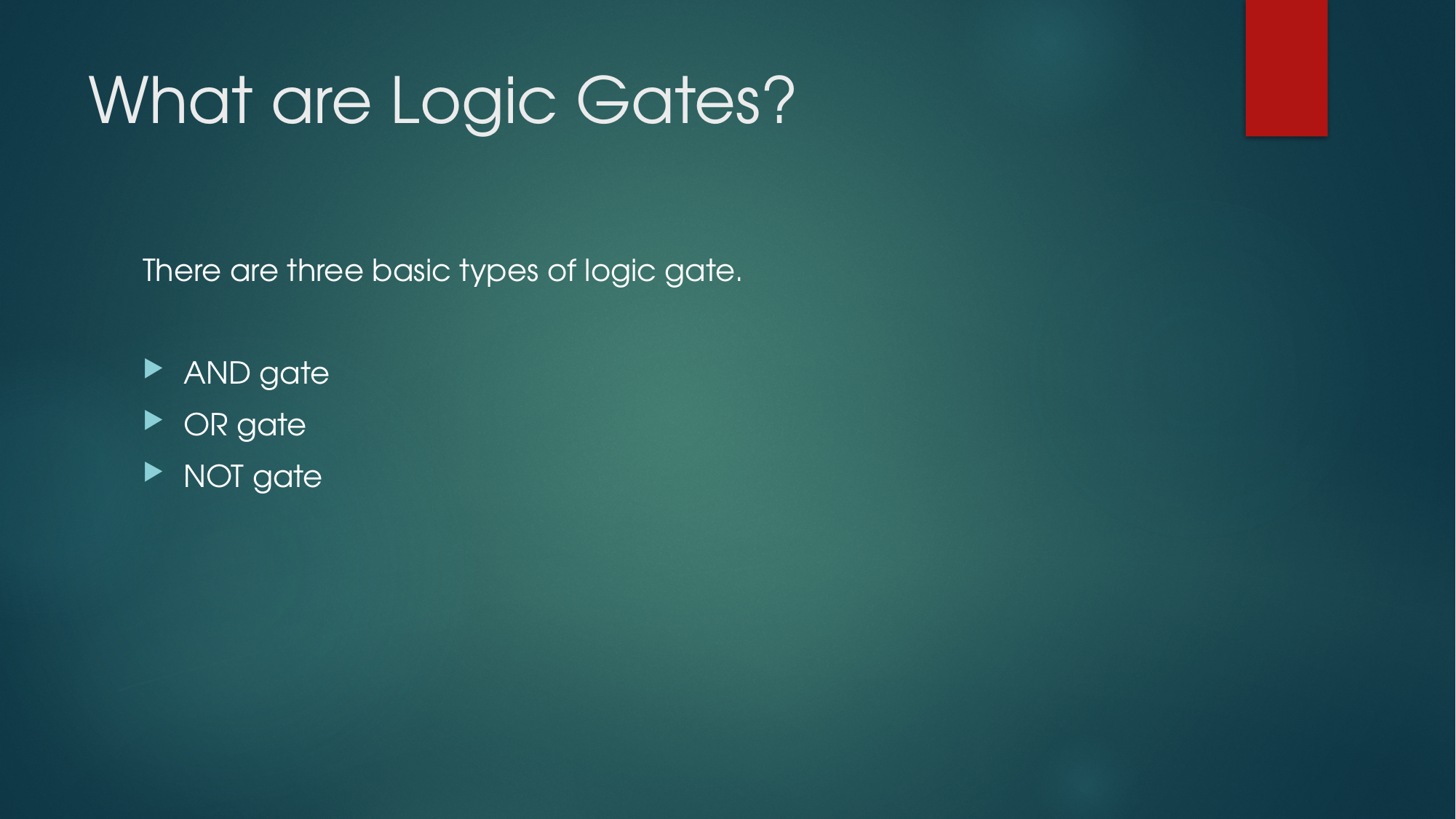

# What are Logic Gates?
There are three basic types of logic gate.

AND gate
OR gate
NOT gate